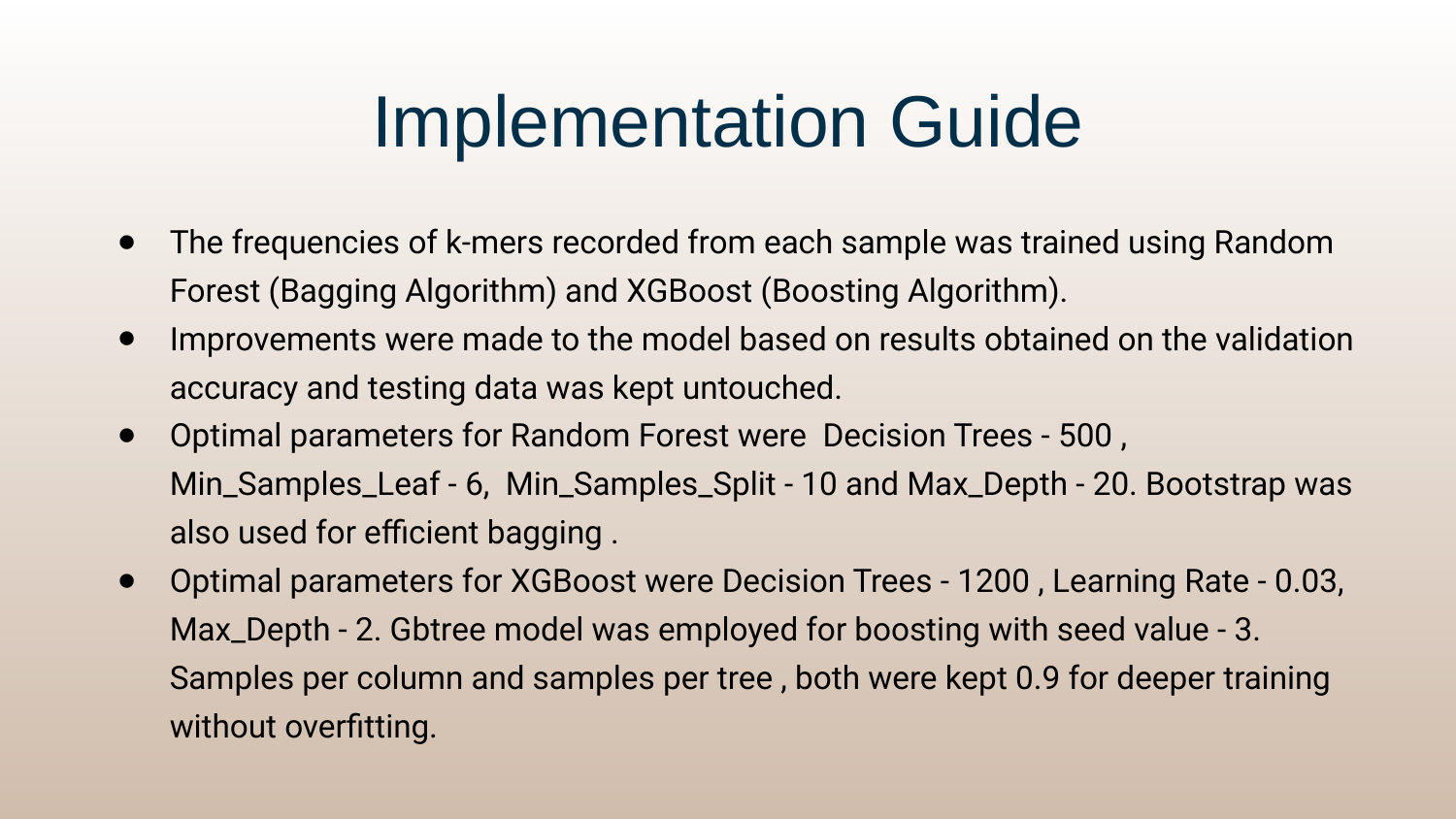

# Implementation Guide
The frequencies of k-mers recorded from each sample was trained using Random Forest (Bagging Algorithm) and XGBoost (Boosting Algorithm).
Improvements were made to the model based on results obtained on the validation accuracy and testing data was kept untouched.
Optimal parameters for Random Forest were  Decision Trees - 500 , Min_Samples_Leaf - 6,  Min_Samples_Split - 10 and Max_Depth - 20. Bootstrap was also used for efficient bagging .
Optimal parameters for XGBoost were Decision Trees - 1200 , Learning Rate - 0.03, Max_Depth - 2. Gbtree model was employed for boosting with seed value - 3. Samples per column and samples per tree , both were kept 0.9 for deeper training without overfitting.